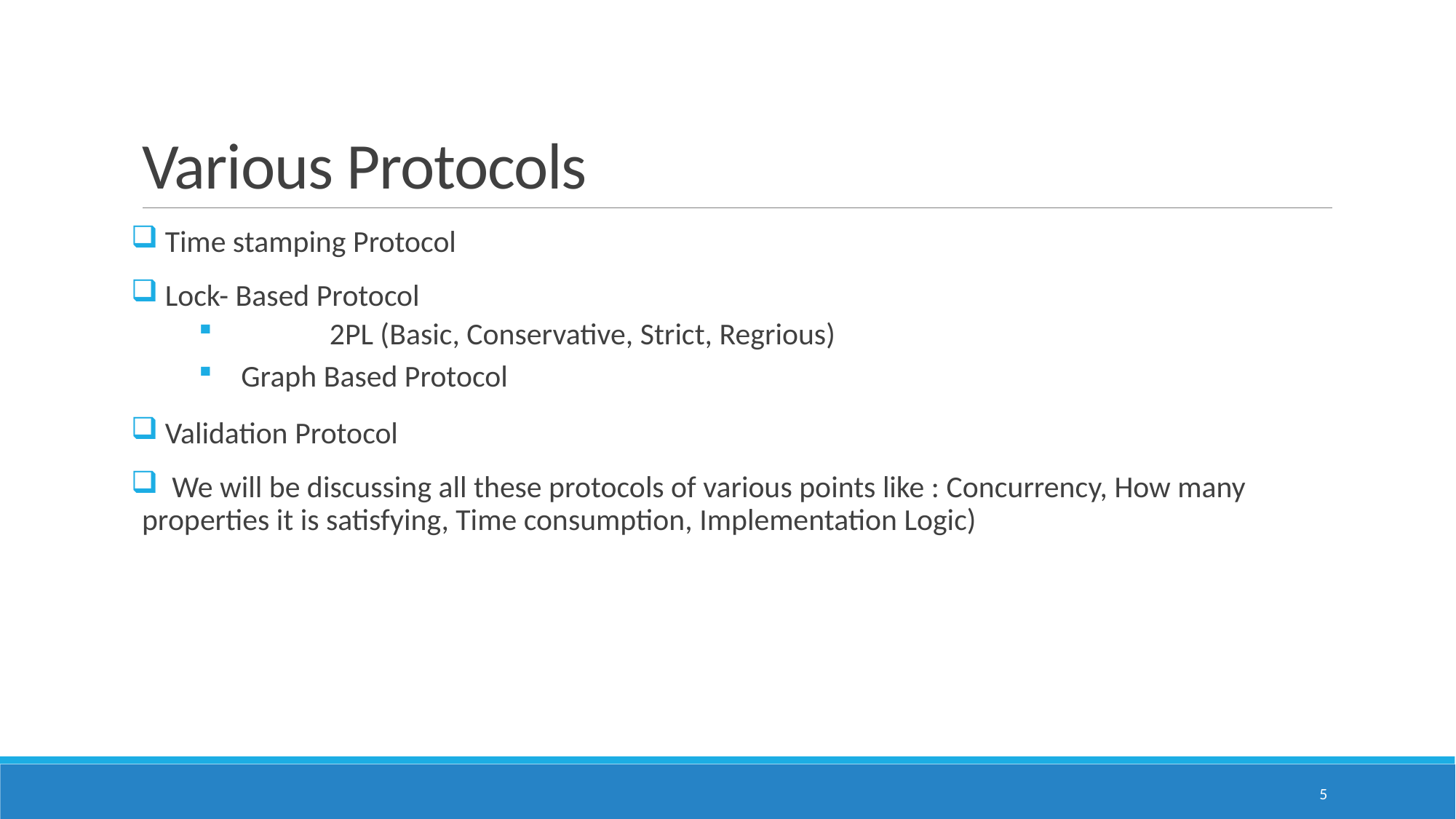

# Various Protocols
 Time stamping Protocol
 Lock- Based Protocol
	2PL (Basic, Conservative, Strict, Regrious)
   Graph Based Protocol
 Validation Protocol
  We will be discussing all these protocols of various points like : Concurrency, How many properties it is satisfying, Time consumption, Implementation Logic)

5